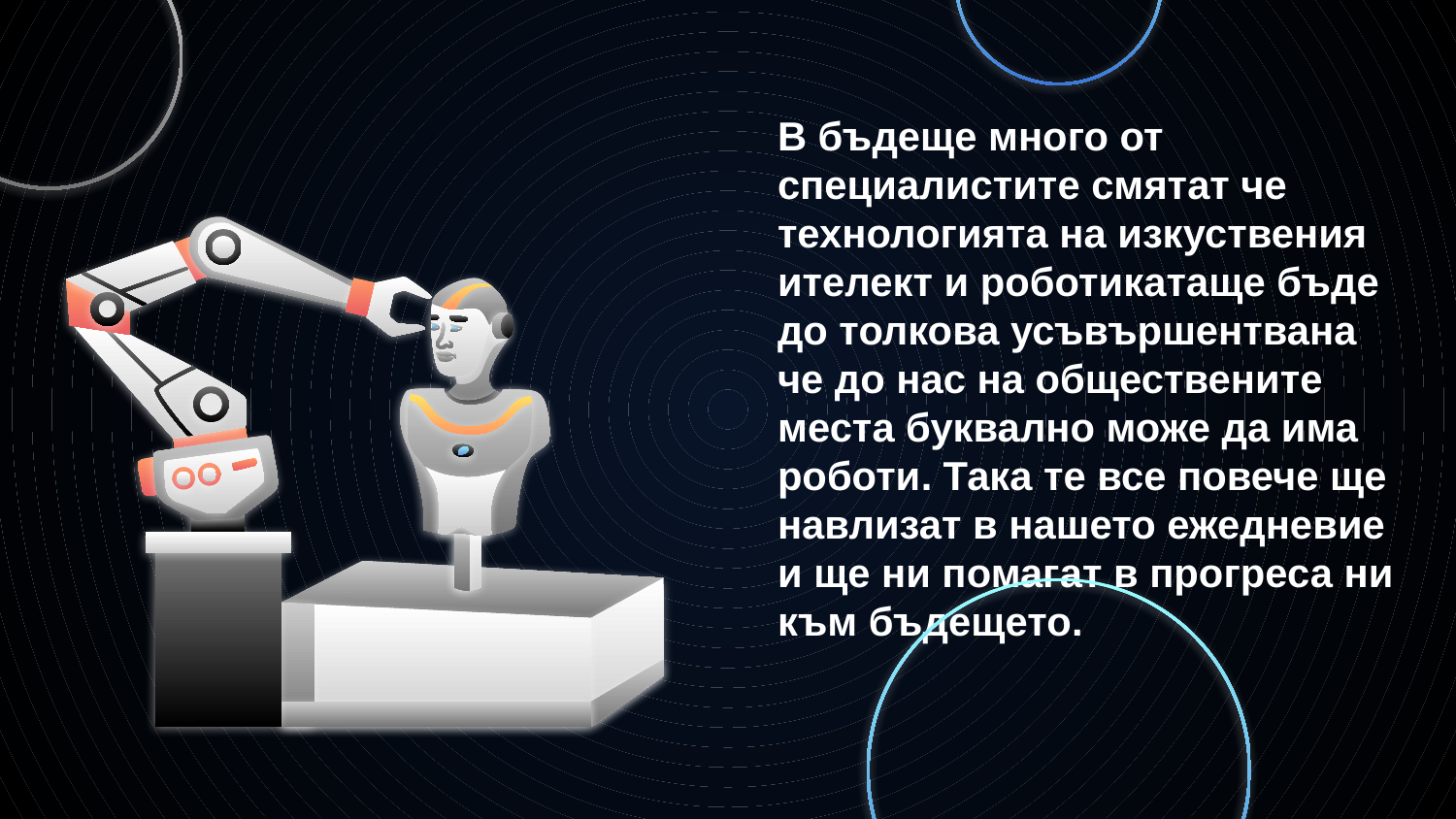

# В бъдеще много от специалистите смятат че технологията на изкуствения ителект и роботикатаще бъде до толкова усъвършентвана че до нас на обществените места буквално може да има роботи. Така те все повече ще навлизат в нашето ежедневие и ще ни помагат в прогреса ни към бъдещето.